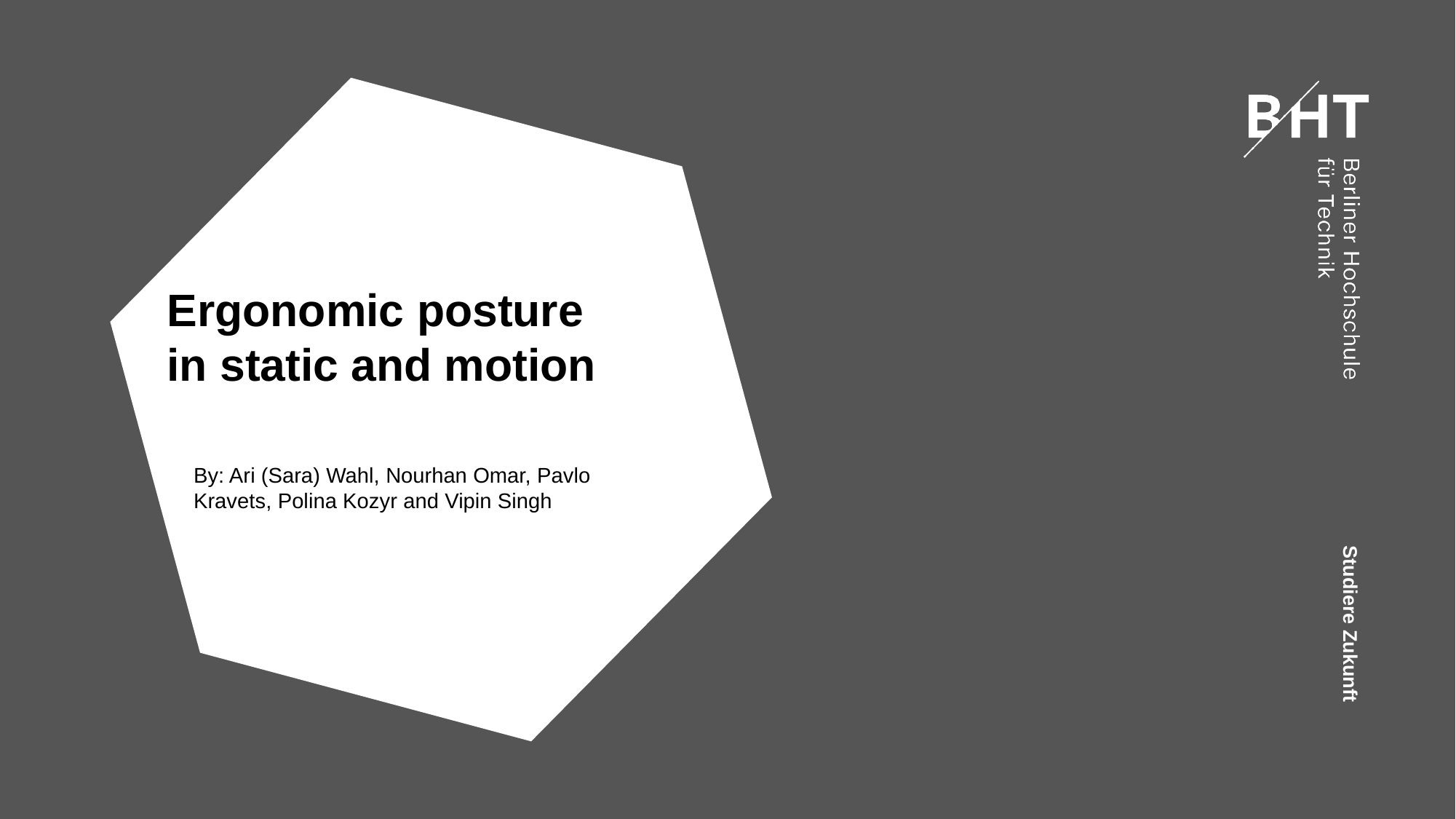

# Ergonomic posture in static and motion

By: Ari (Sara) Wahl, Nourhan Omar, Pavlo Kravets, Polina Kozyr and Vipin Singh